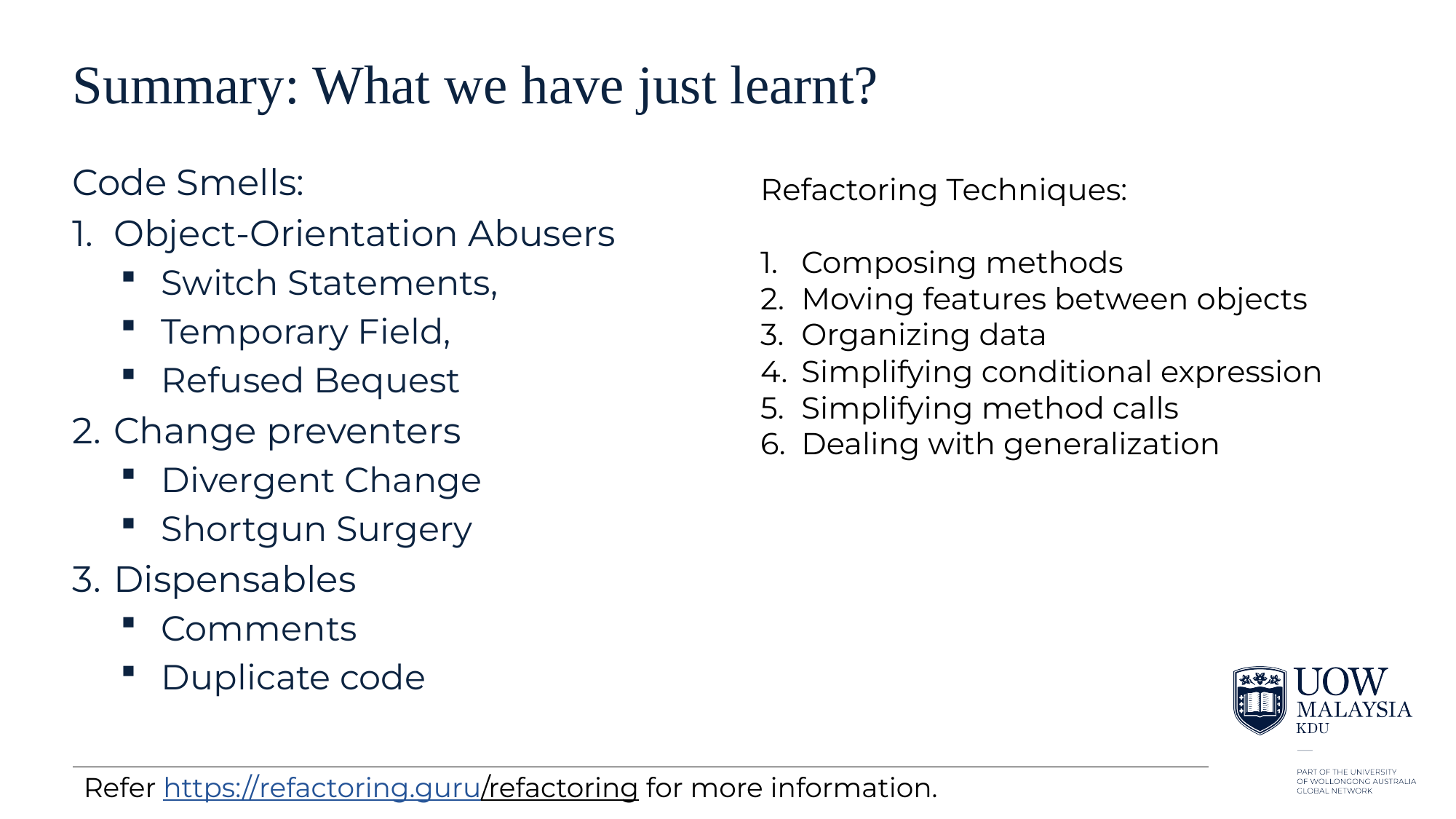

# Summary: What we have just learnt?
Code Smells:
Object-Orientation Abusers
Switch Statements,
Temporary Field,
Refused Bequest
Change preventers
Divergent Change
Shortgun Surgery
Dispensables
Comments
Duplicate code

Refactoring Techniques:

Composing methods
Moving features between objects
Organizing data
Simplifying conditional expression
Simplifying method calls
Dealing with generalization
Refer https://refactoring.guru/refactoring for more information.